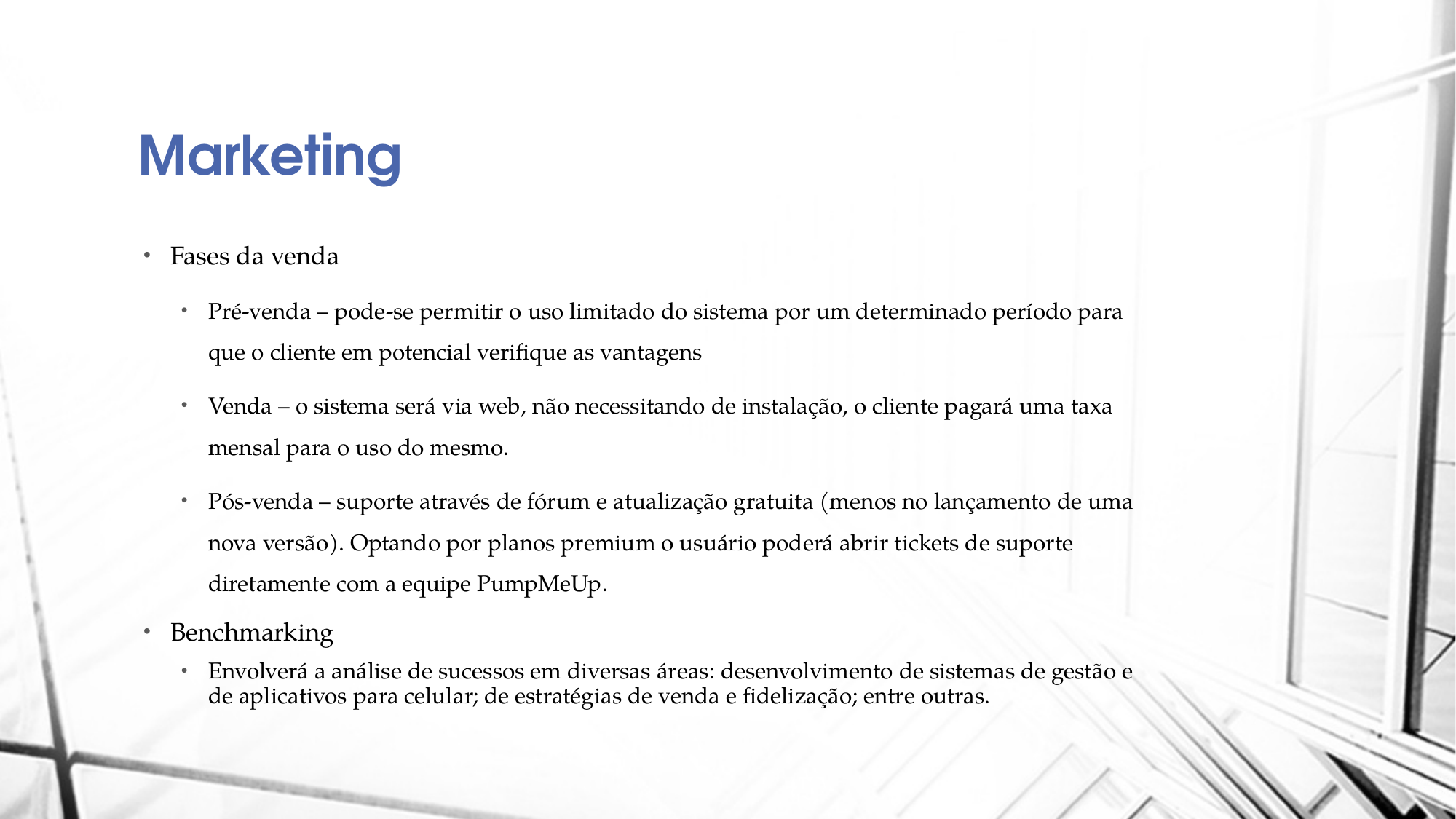

# Marketing
Fases da venda
Pré-venda – pode-se permitir o uso limitado do sistema por um determinado período para que o cliente em potencial verifique as vantagens
Venda – o sistema será via web, não necessitando de instalação, o cliente pagará uma taxa mensal para o uso do mesmo.
Pós-venda – suporte através de fórum e atualização gratuita (menos no lançamento de uma nova versão). Optando por planos premium o usuário poderá abrir tickets de suporte diretamente com a equipe PumpMeUp.
Benchmarking
Envolverá a análise de sucessos em diversas áreas: desenvolvimento de sistemas de gestão e de aplicativos para celular; de estratégias de venda e fidelização; entre outras.